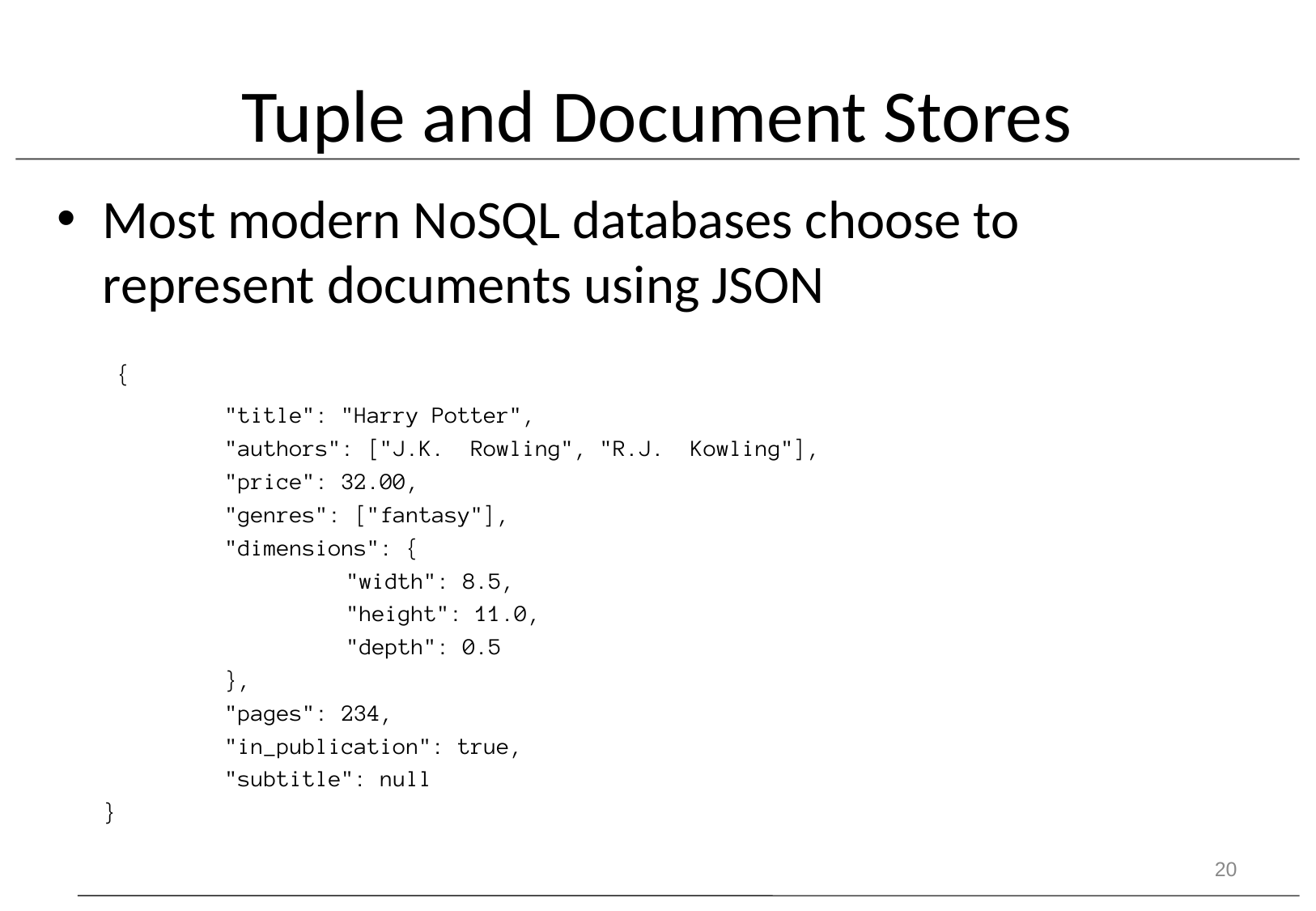

# Tuple and Document Stores
Most modern NoSQL databases choose to represent documents using JSON
 {
	"title": "Harry Potter",
	"authors": ["J.K.  Rowling", "R.J.  Kowling"],
	"price": 32.00,
	"genres": ["fantasy"],
	"dimensions": {
		"width": 8.5,
		"height": 11.0,
		"depth": 0.5
	},
	"pages": 234,
	"in_publication": true,
	"subtitle": null
}

20